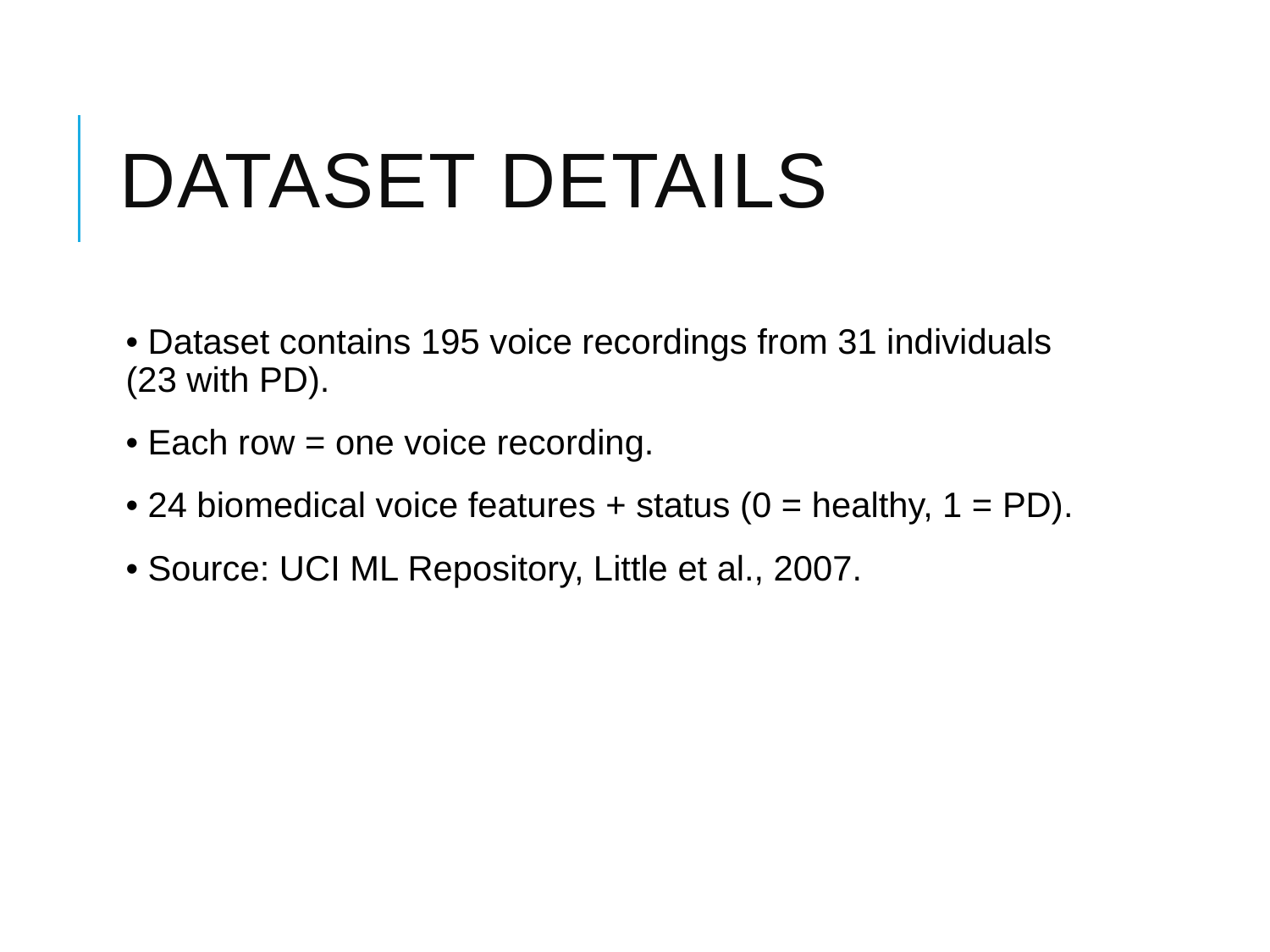

# Dataset Details
• Dataset contains 195 voice recordings from 31 individuals (23 with PD).
• Each row = one voice recording.
• 24 biomedical voice features + status (0 = healthy, 1 = PD).
• Source: UCI ML Repository, Little et al., 2007.